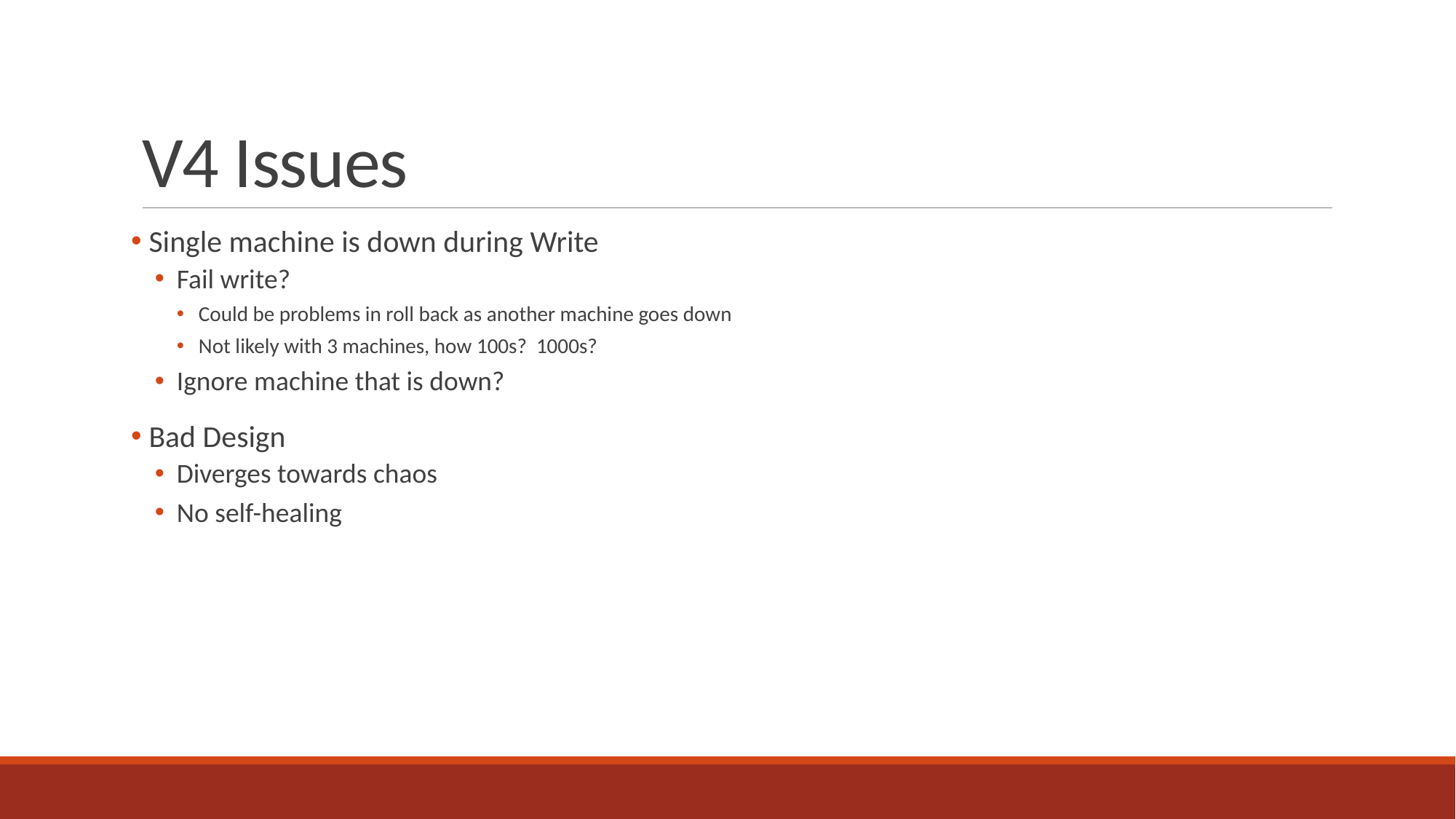

# V4 Issues
 Single machine is down during Write
Fail write?
Could be problems in roll back as another machine goes down
Not likely with 3 machines, how 100s?  1000s?
Ignore machine that is down?
 Bad Design
Diverges towards chaos
No self-healing